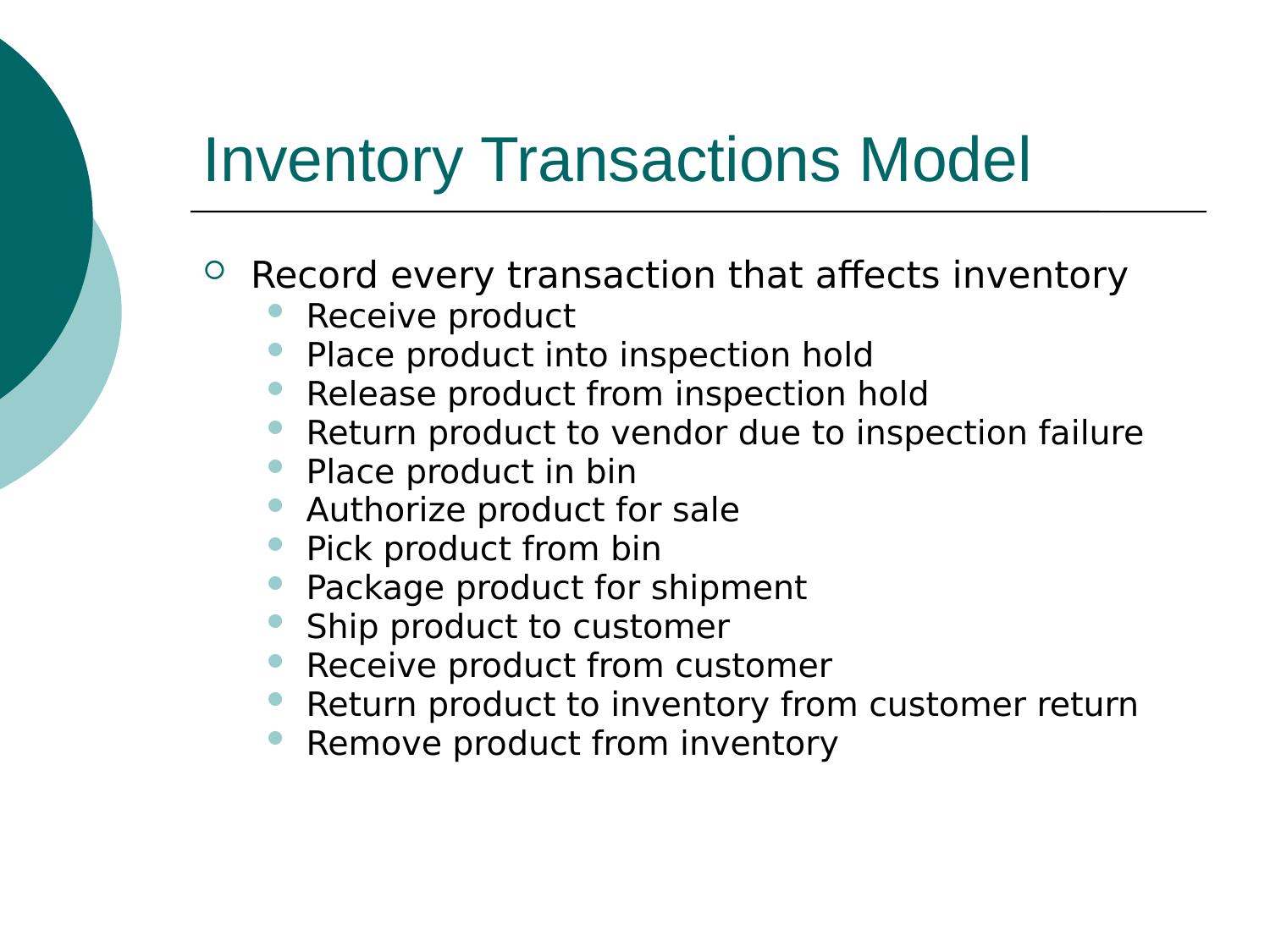

# Inventory Transactions Model
Record every transaction that affects inventory
Receive product
Place product into inspection hold
Release product from inspection hold
Return product to vendor due to inspection failure
Place product in bin
Authorize product for sale
Pick product from bin
Package product for shipment
Ship product to customer
Receive product from customer
Return product to inventory from customer return
Remove product from inventory